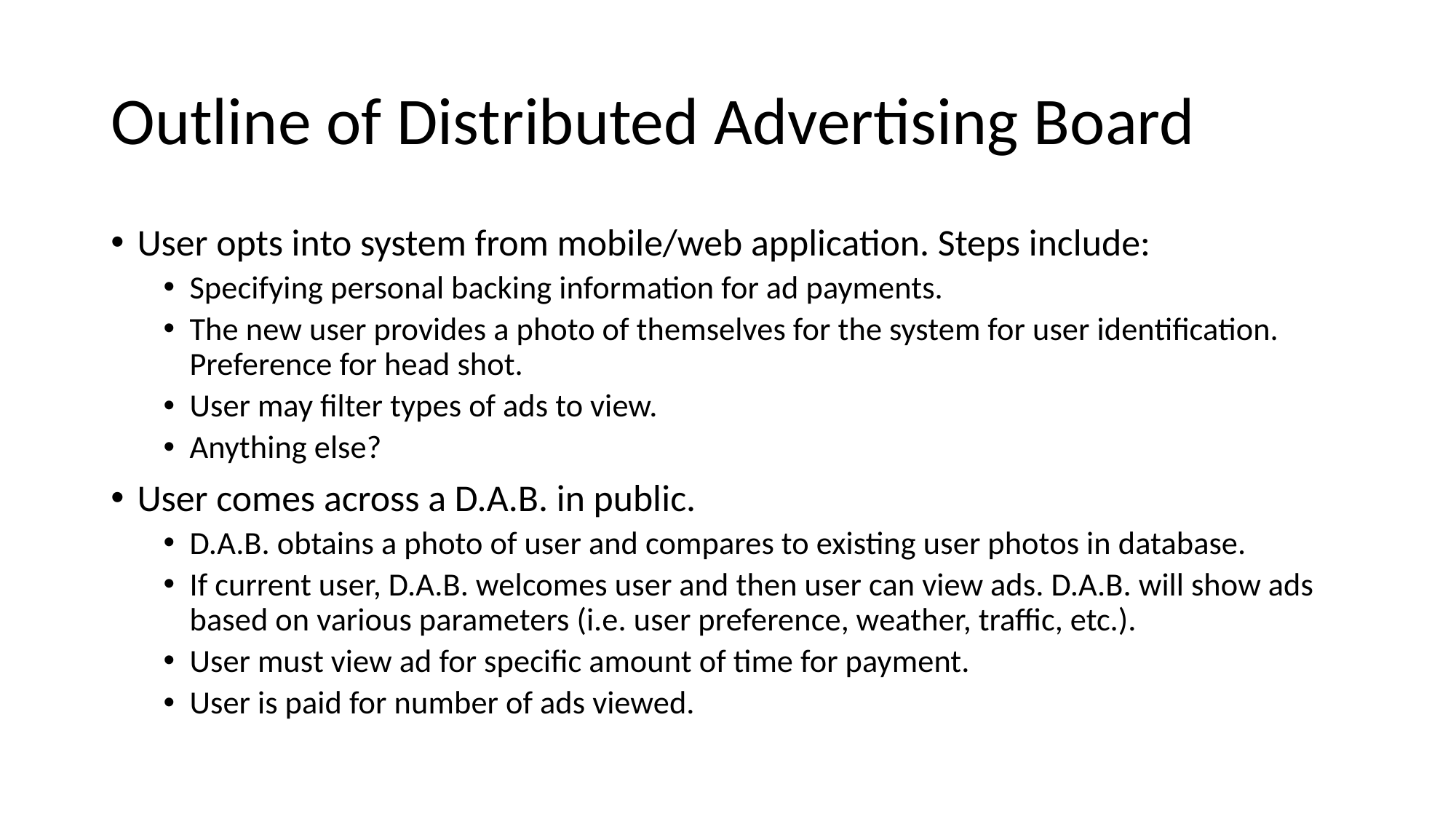

# Outline of Distributed Advertising Board
User opts into system from mobile/web application. Steps include:
Specifying personal backing information for ad payments.
The new user provides a photo of themselves for the system for user identification. Preference for head shot.
User may filter types of ads to view.
Anything else?
User comes across a D.A.B. in public.
D.A.B. obtains a photo of user and compares to existing user photos in database.
If current user, D.A.B. welcomes user and then user can view ads. D.A.B. will show ads based on various parameters (i.e. user preference, weather, traffic, etc.).
User must view ad for specific amount of time for payment.
User is paid for number of ads viewed.